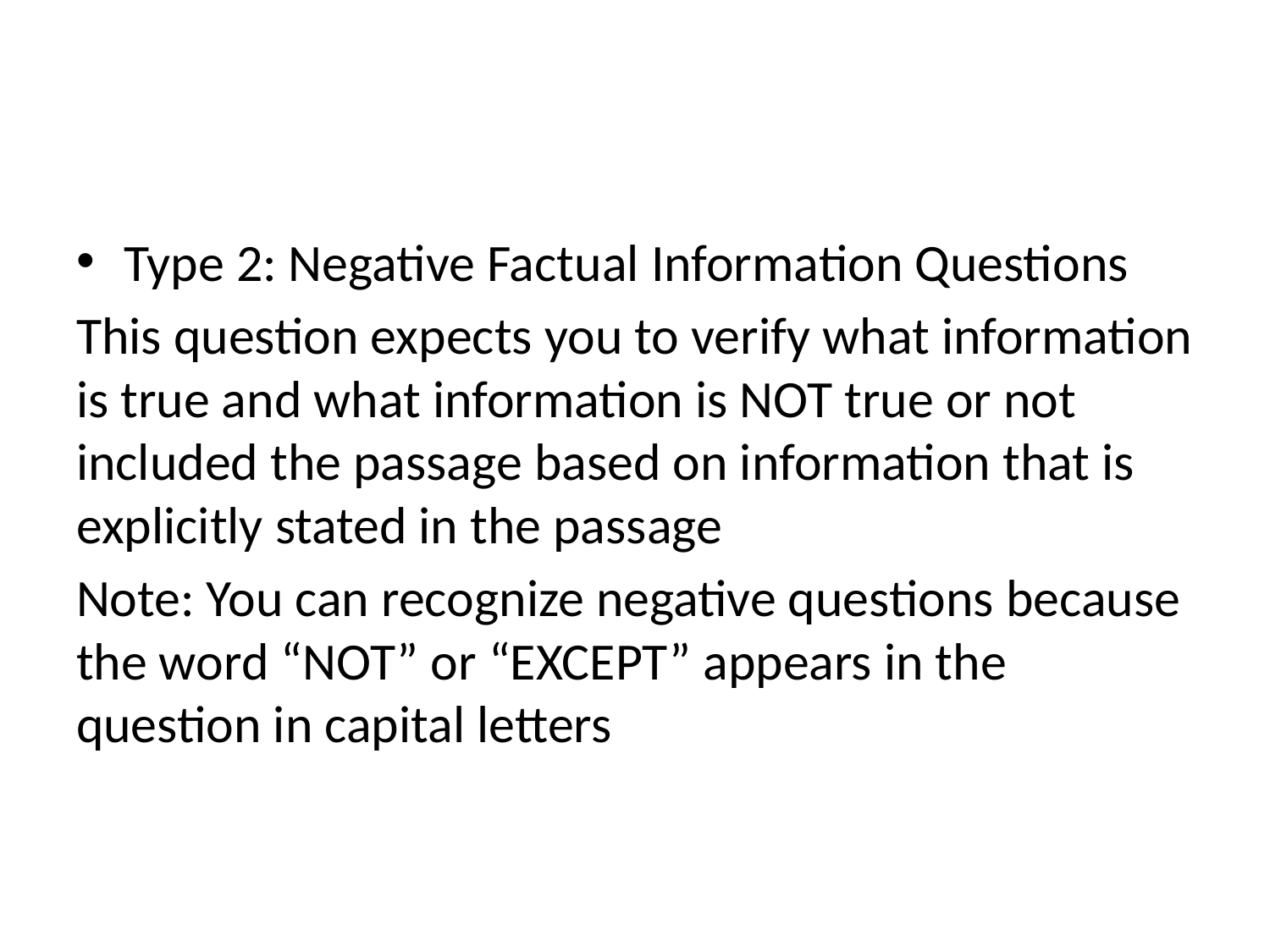

Type 2: Negative Factual Information Questions
This question expects you to verify what information is true and what information is NOT true or not included the passage based on information that is explicitly stated in the passage
Note: You can recognize negative questions because the word “NOT” or “EXCEPT” appears in the question in capital letters